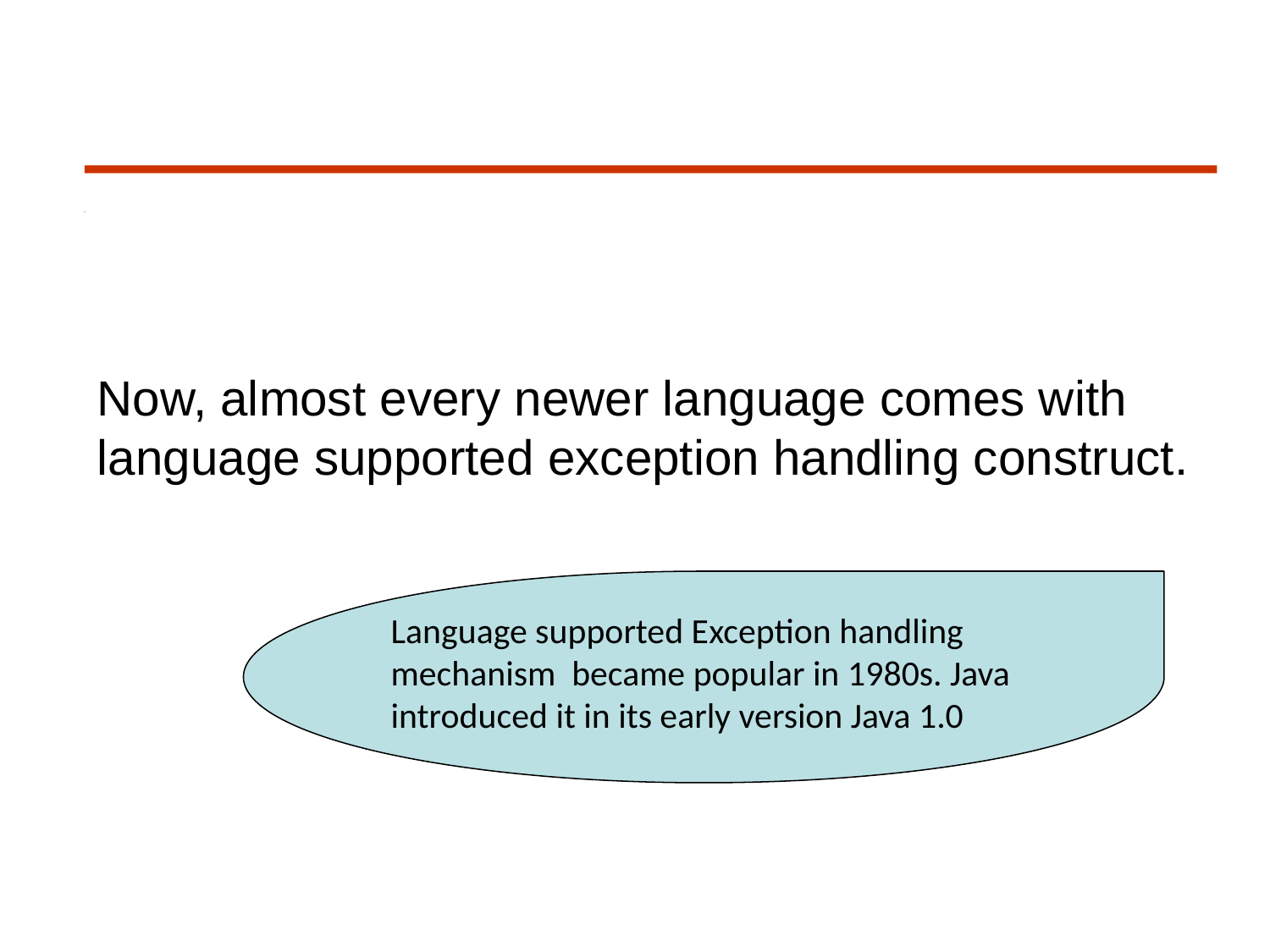

Now, almost every newer language comes with language supported exception handling construct.
Language supported Exception handling mechanism  became popular in 1980s. Java introduced it in its early version Java 1.0